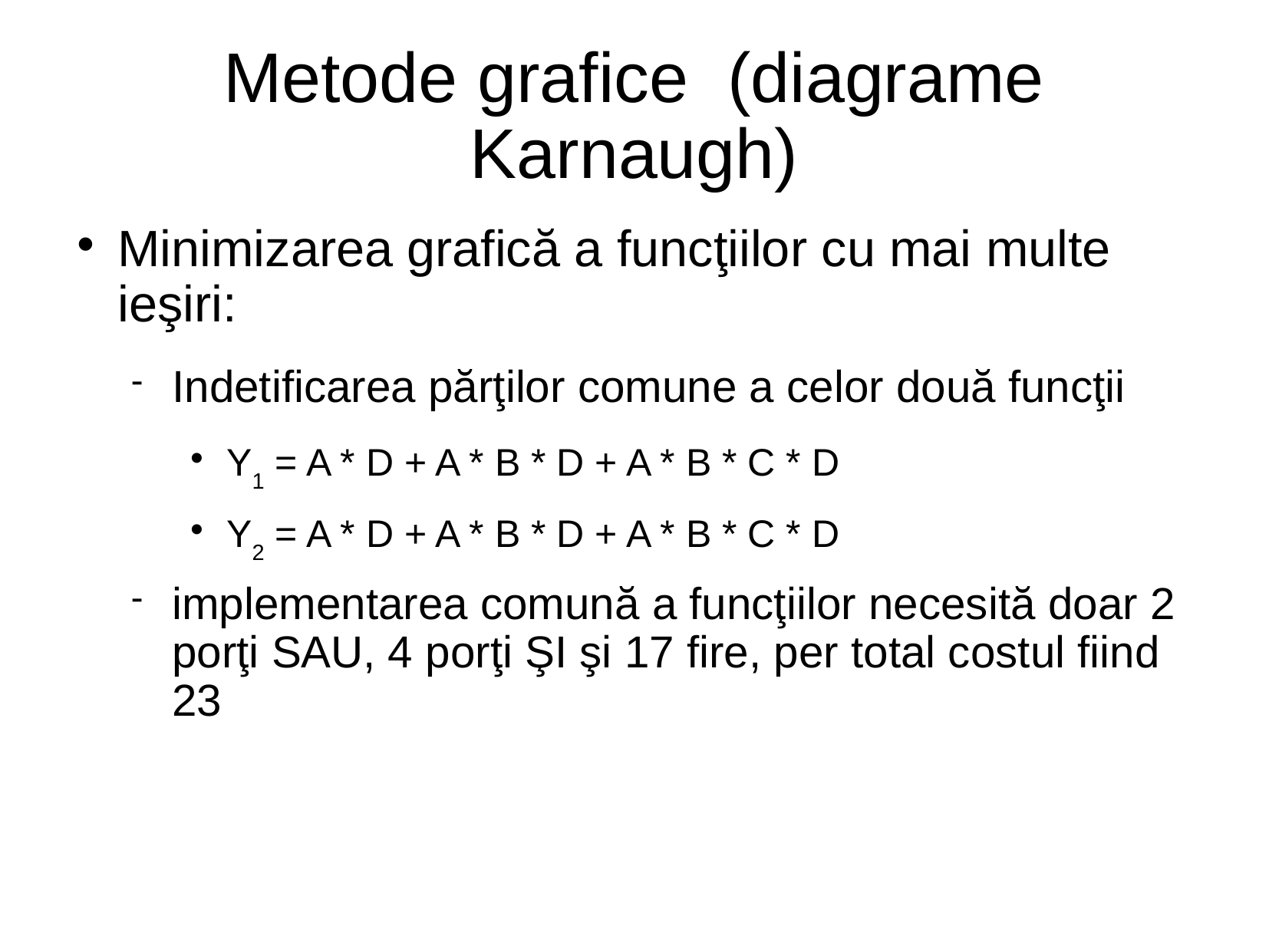

# Metode grafice  (diagrame Karnaugh)
Minimizarea grafică a funcţiilor cu mai multe ieşiri:
Indetificarea părţilor comune a celor două funcţii
Y1 = A * D + A * B * D + A * B * C * D
Y2 = A * D + A * B * D + A * B * C * D
implementarea comună a funcţiilor necesită doar 2 porţi SAU, 4 porţi ŞI şi 17 fire, per total costul fiind 23